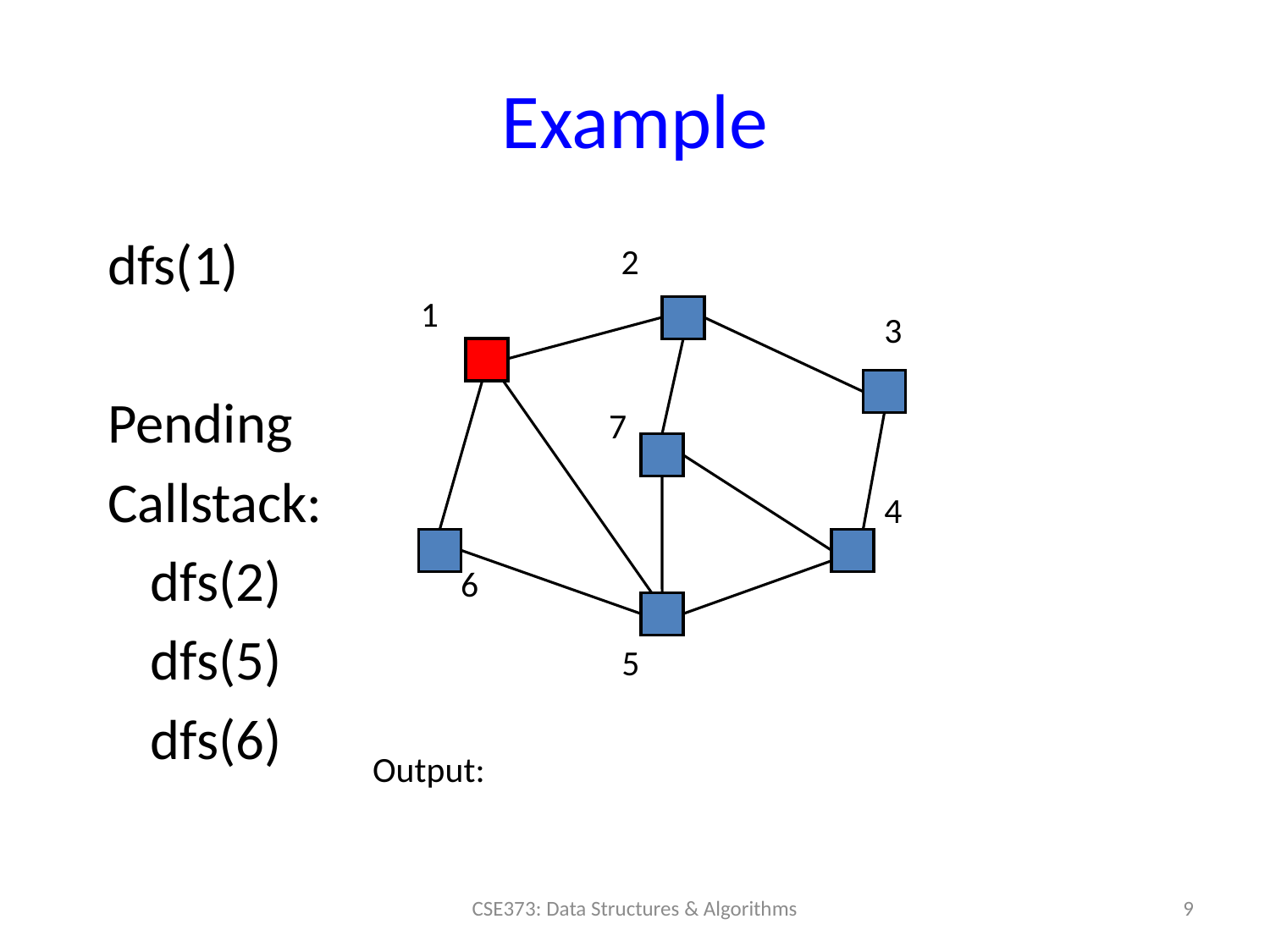

# Example
dfs(1)

Pending
Callstack:
dfs(2)
dfs(5)
dfs(6)
2
1

3

7

4

6

5
Output:
9
CSE373: Data Structures & Algorithms